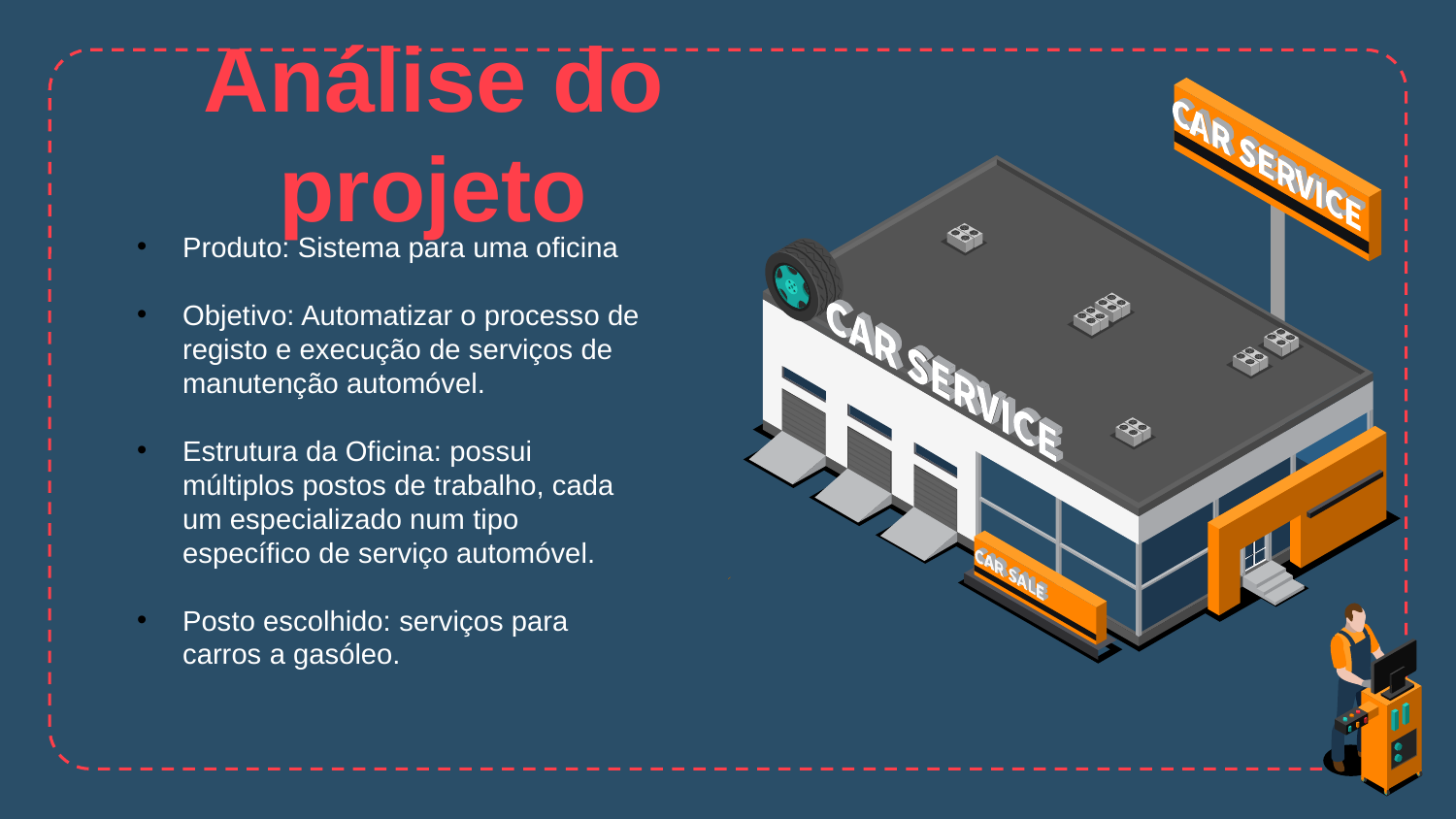

# Análise do projeto

Produto: Sistema para uma oficina

Objetivo: Automatizar o processo de registo e execução de serviços de manutenção automóvel.

Estrutura da Oficina: possui múltiplos postos de trabalho, cada um especializado num tipo específico de serviço automóvel.

Posto escolhido: serviços para carros a gasóleo.